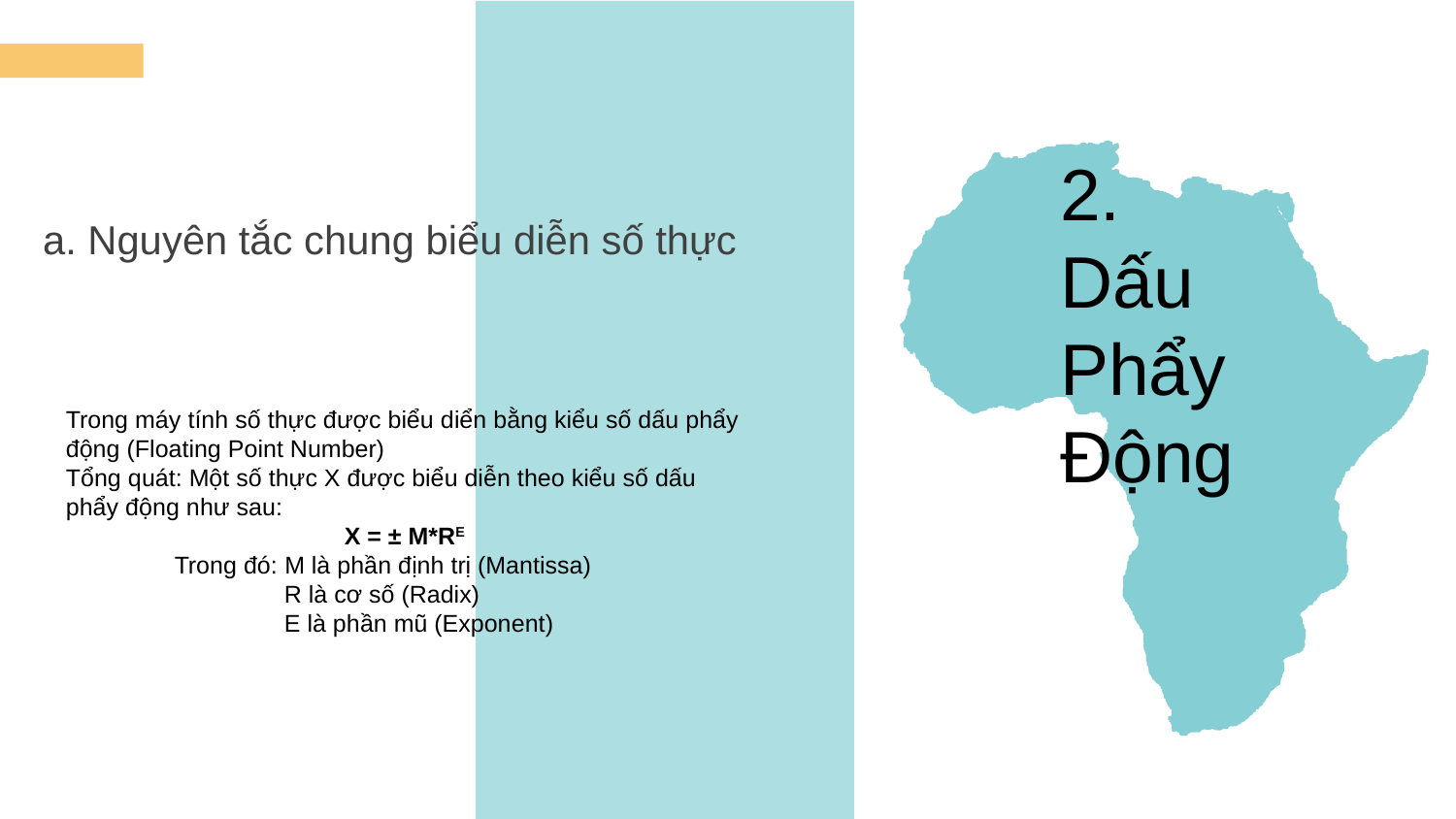

a. Nguyên tắc chung biểu diễn số thực
x
2.
Dấu
Phẩy
Động
Trong máy tính số thực được biểu diển bằng kiểu số dấu phẩy
động (Floating Point Number)
Tổng quát: Một số thực X được biểu diễn theo kiểu số dấu
phẩy động như sau:
                                         X = ± M*RE
                Trong đó: M là phần định trị (Mantissa)
R là cơ số (Radix)
E là phần mũ (Exponent)